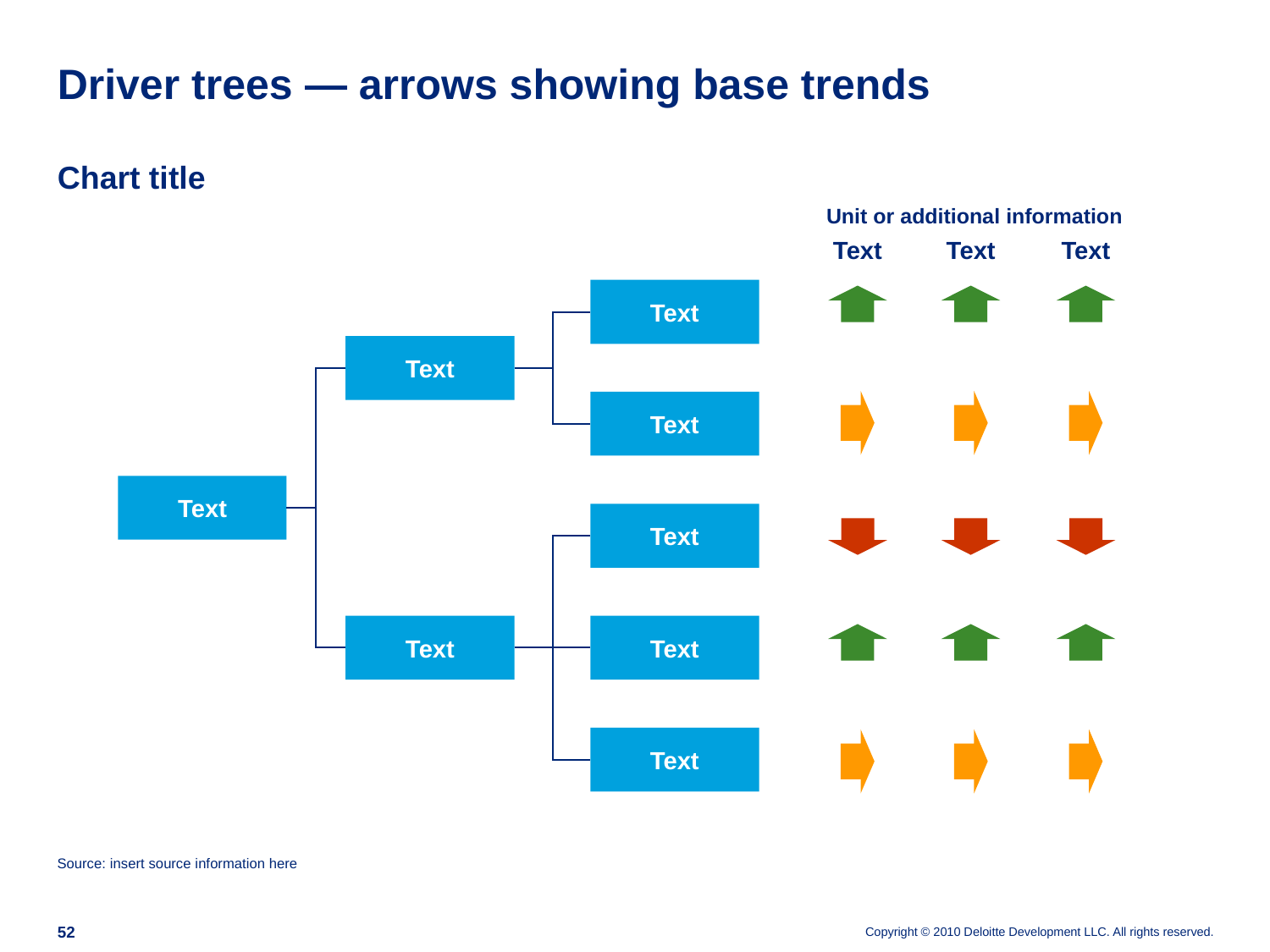

# Driver trees — arrows showing base trends
Chart title
Unit or additional information
Text
Text
Text

Text
Text

Text
Text
Text

Text
Text
Text

Source: insert source information here